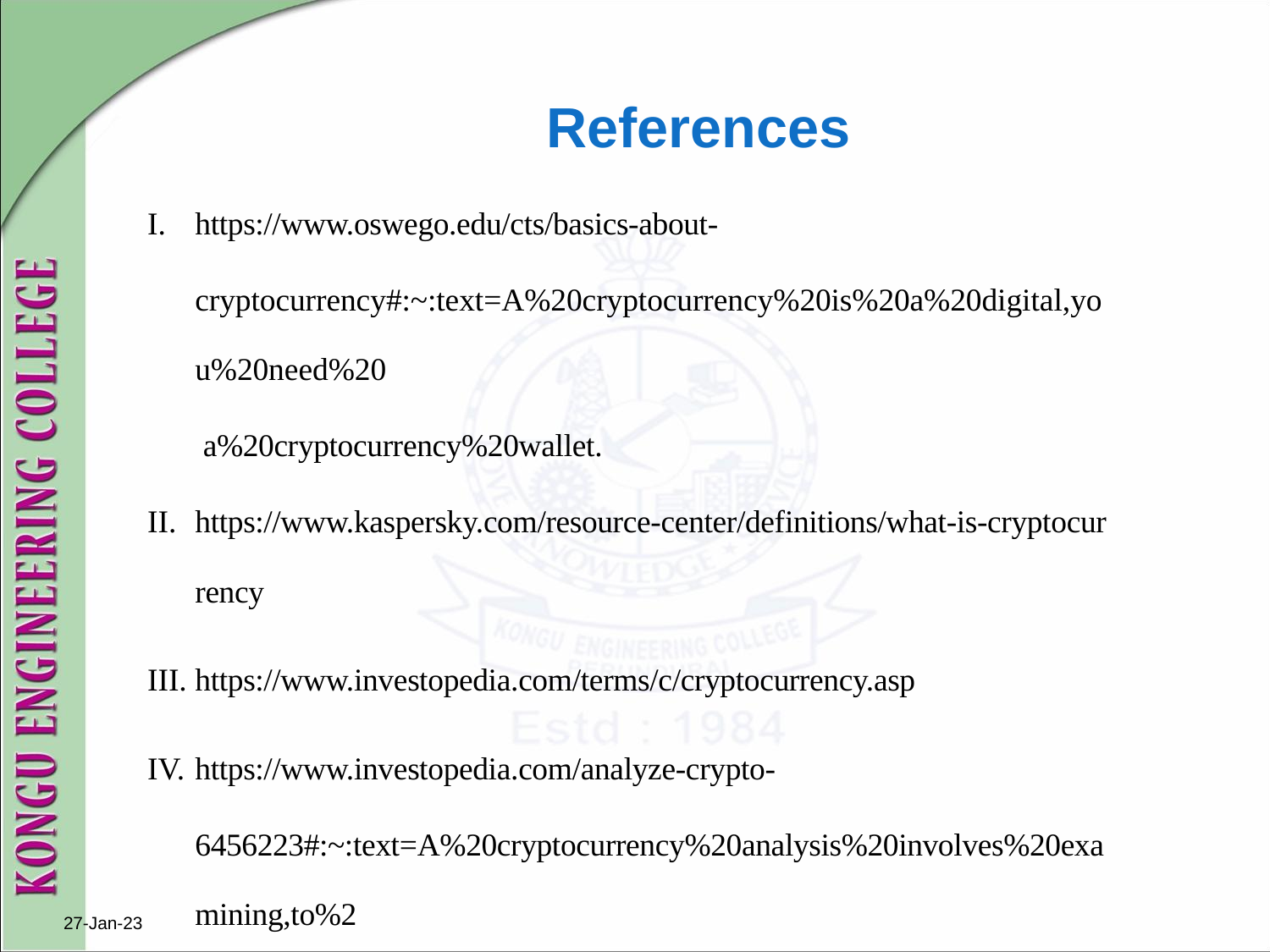

# References
https://www.oswego.edu/cts/basics-about- cryptocurrency#:~:text=A%20cryptocurrency%20is%20a%20digital,you%20need%20 a%20cryptocurrency%20wallet.
https://www.kaspersky.com/resource-center/definitions/what-is-cryptocurrency
https://www.investopedia.com/terms/c/cryptocurrency.asp
https://www.investopedia.com/analyze-crypto- 6456223#:~:text=A%20cryptocurrency%20analysis%20involves%20examining,to%2 0determine%20its%20trends%20better.

27-Jan-23